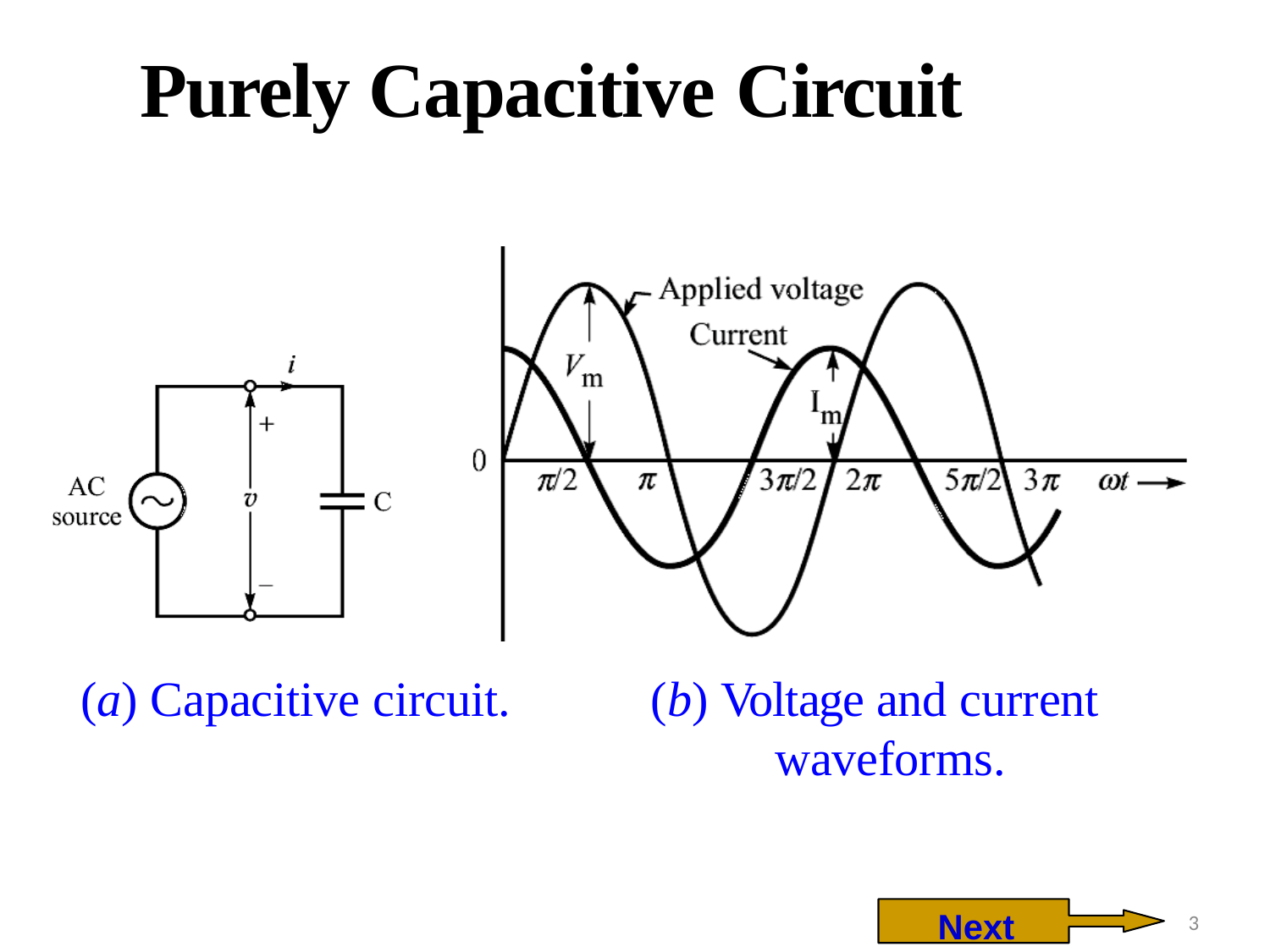

# Purely Capacitive Circuit

(a) Capacitive circuit.
(b) Voltage and current  waveforms.

Next
3